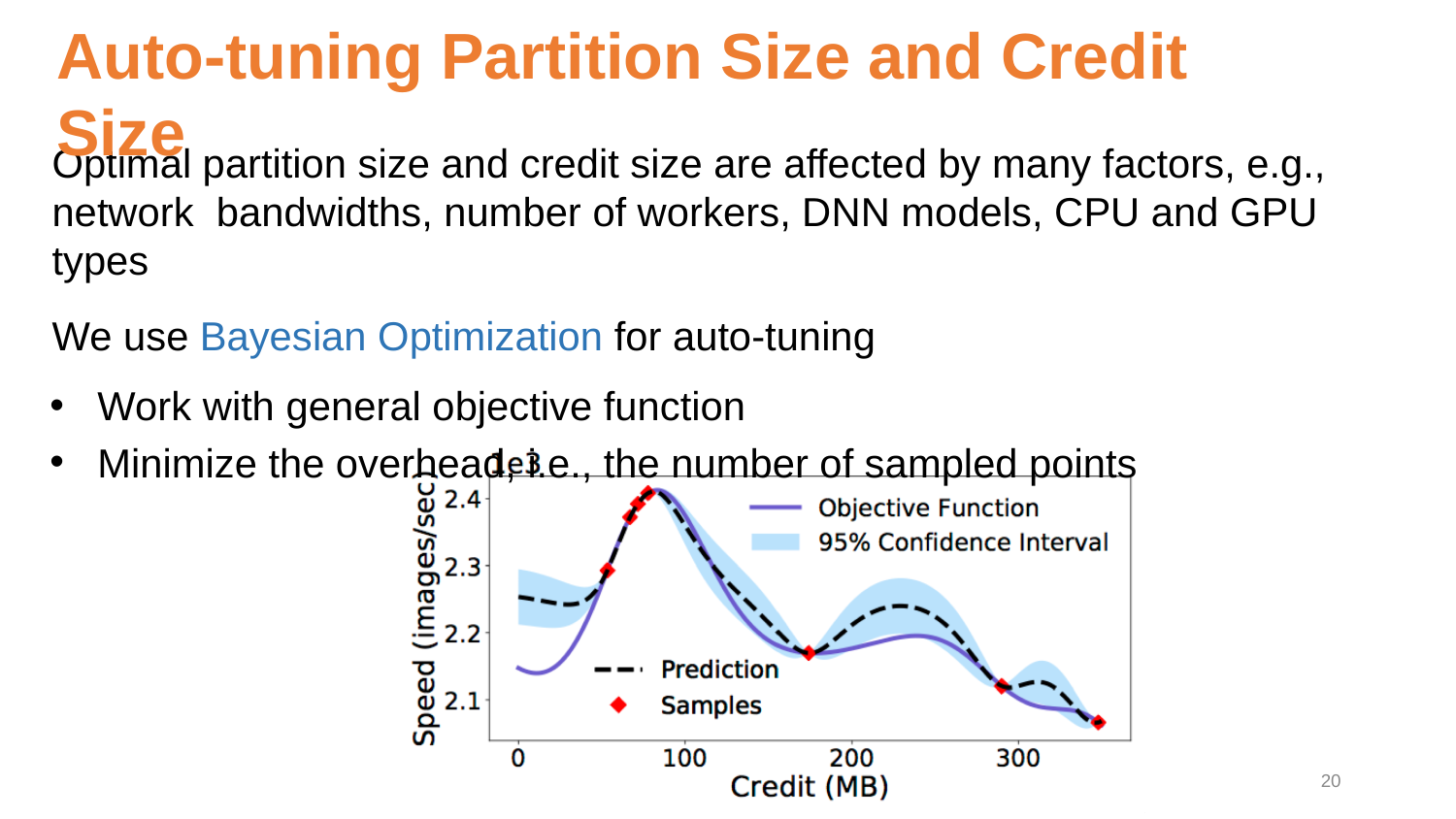

# Auto-tuning Partition Size and Credit Size
Optimal partition size and credit size are affected by many factors, e.g., network  bandwidths, number of workers, DNN models, CPU and GPU types
We use Bayesian Optimization for auto-tuning
Work with general objective function
Minimize the overhead, i.e., the number of sampled points

20